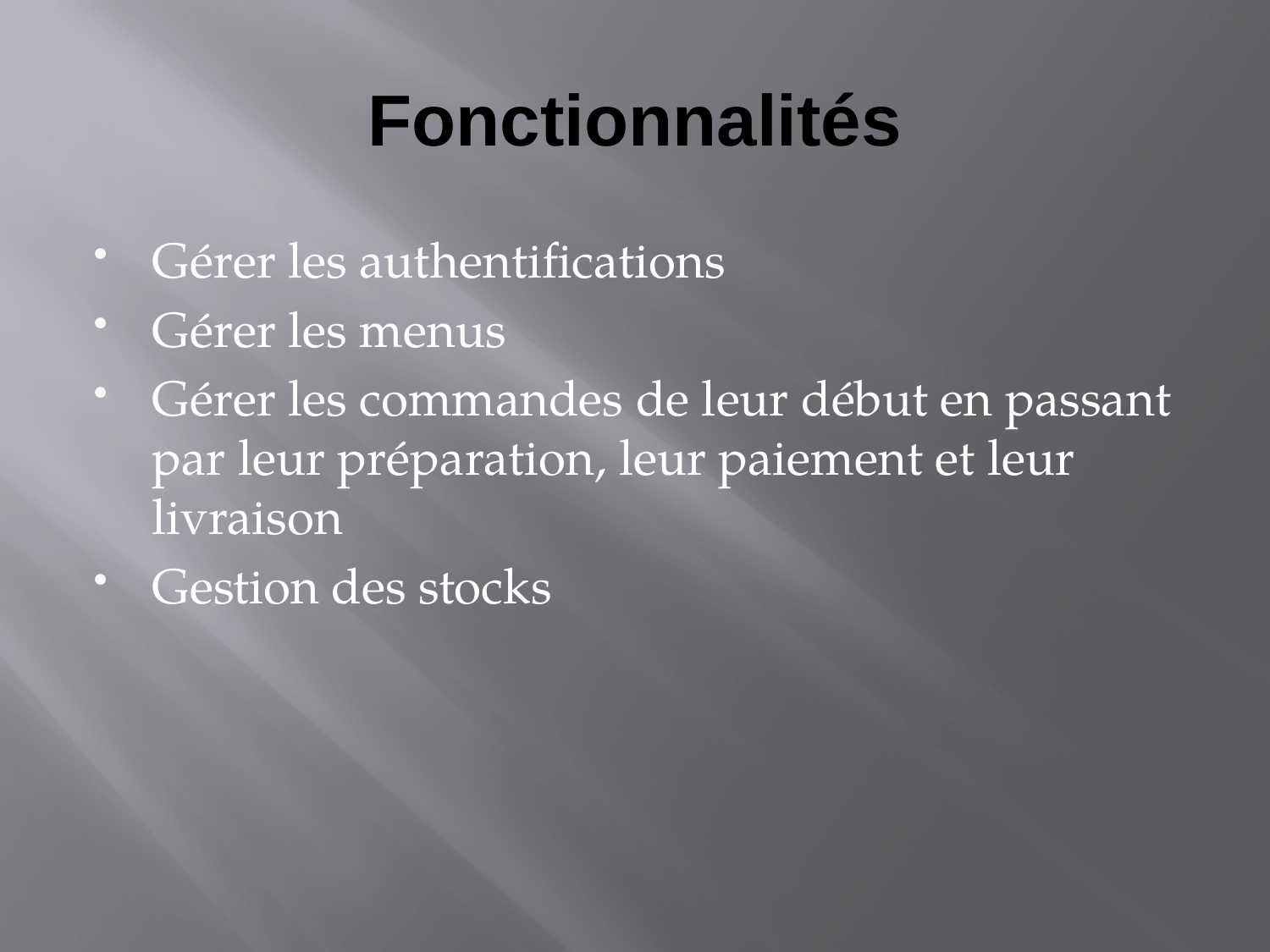

# Fonctionnalités
Gérer les authentifications
Gérer les menus
Gérer les commandes de leur début en passant par leur préparation, leur paiement et leur livraison
Gestion des stocks